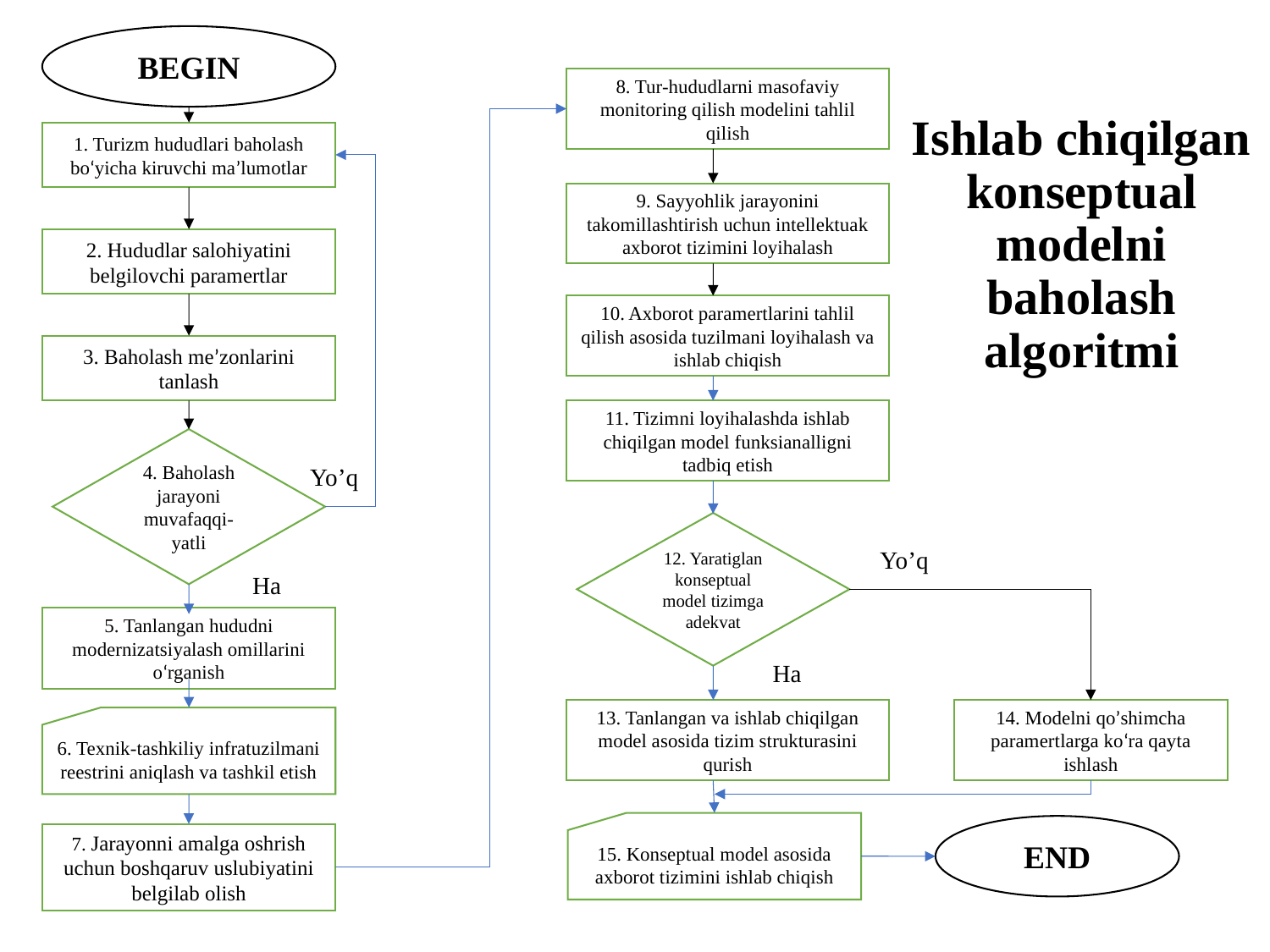

BEGIN
8. Tur-hududlarni masofaviy monitoring qilish modelini tahlil qilish

1. Turizm hududlari baholash bo‘yicha kiruvchi ma’lumotlar

9. Sayyohlik jarayonini takomillashtirish uchun intellektuak axborot tizimini loyihalash

2. Hududlar salohiyatini belgilovchi paramertlar

10. Axborot paramertlarini tahlil qilish asosida tuzilmani loyihalash va ishlab chiqish
3. Baholash me’zonlarini tanlash

11. Tizimni loyihalashda ishlab chiqilgan model funksianalligni tadbiq etish
4. Baholash jarayoni muvafaqqi-yatli
Yo’q

12. Yaratiglan konseptual model tizimga adekvat
Yo’q
Ha

5. Tanlangan hududni modernizatsiyalash omillarini o‘rganish

Ha

13. Tanlangan va ishlab chiqilgan model asosida tizim strukturasini qurish
14. Modelni qo’shimcha paramertlarga ko‘ra qayta ishlash
6. Texnik-tashkiliy infratuzilmani reestrini aniqlash va tashkil etish

15. Konseptual model asosida axborot tizimini ishlab chiqish
END
7. Jarayonni amalga oshrish uchun boshqaruv uslubiyatini belgilab olish

Ishlab chiqilgan konseptual modelni baholash algoritmi